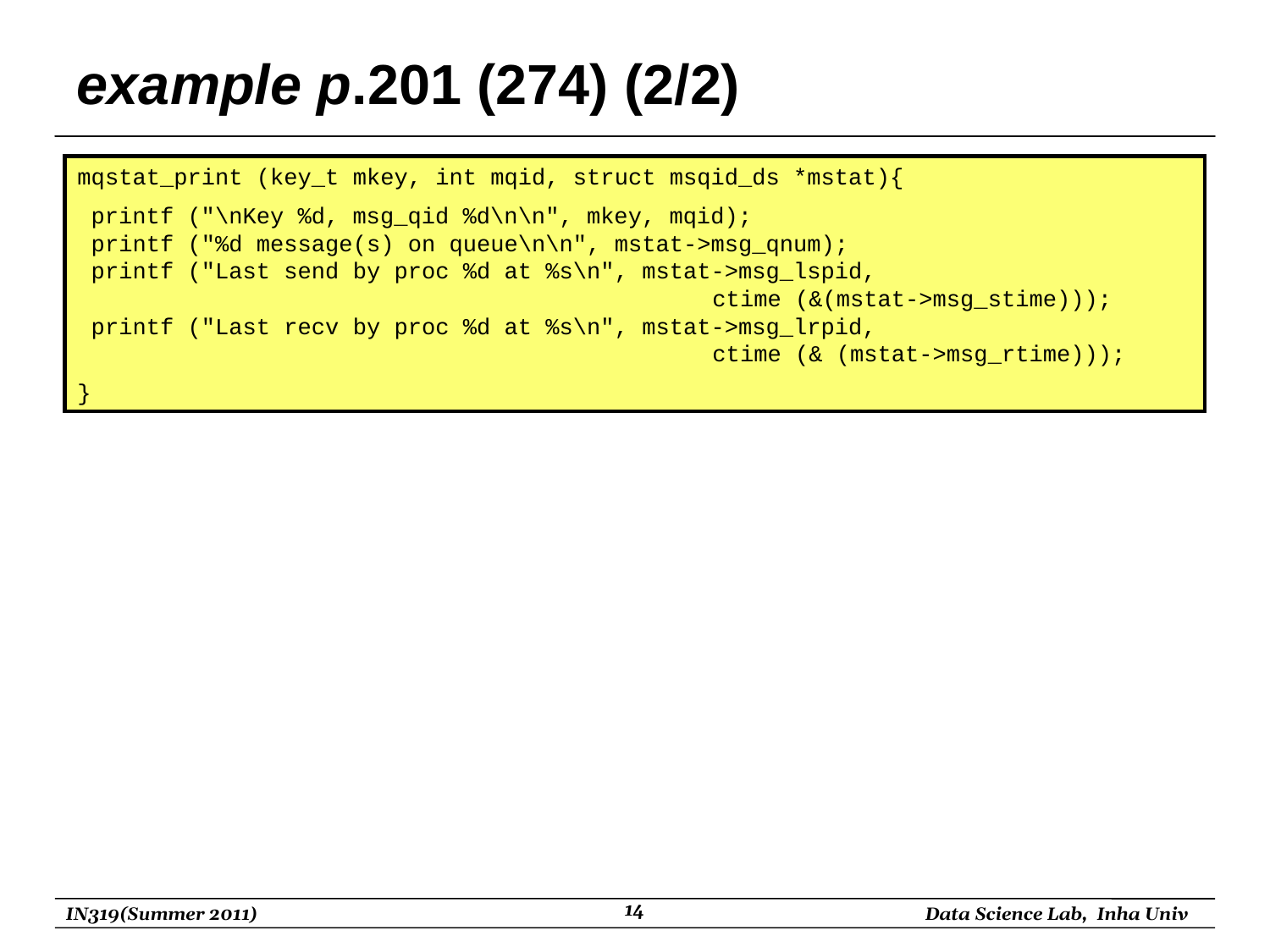

# example p.201 (274) (2/2)

mqstat_print (key_t mkey, int mqid, struct msqid_ds *mstat){
 printf ("\nKey %d, msg_qid %d\n\n", mkey, mqid);
 printf ("%d message(s) on queue\n\n", mstat->msg_qnum);
 printf ("Last send by proc %d at %s\n", mstat->msg_lspid, 							ctime (&(mstat->msg_stime)));
 printf ("Last recv by proc %d at %s\n", mstat->msg_lrpid,
	 				ctime (& (mstat->msg_rtime)));
}
14